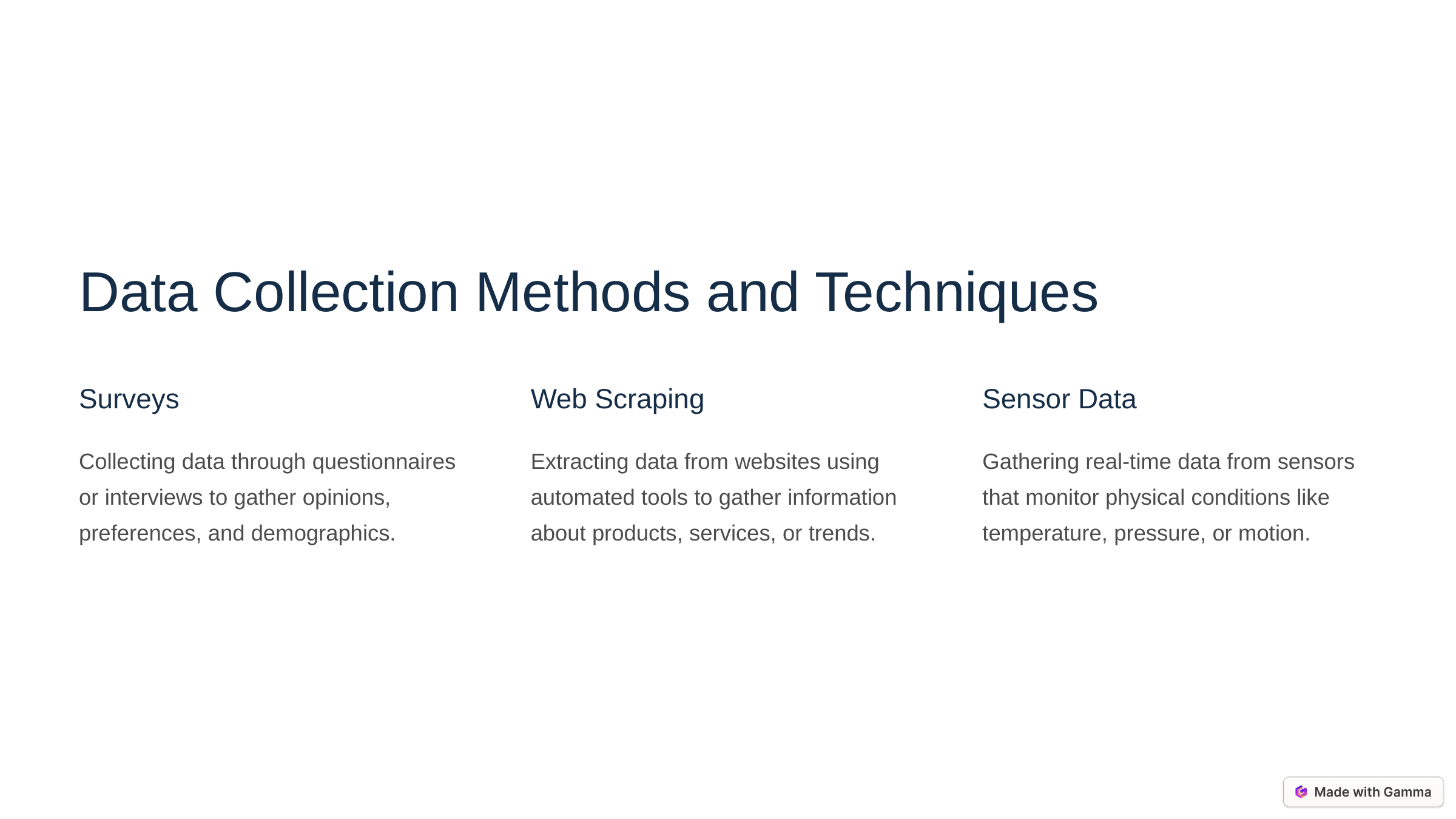

Data Collection Methods and Techniques
Surveys
Web Scraping
Sensor Data
Collecting data through questionnaires or interviews to gather opinions, preferences, and demographics.
Extracting data from websites using automated tools to gather information about products, services, or trends.
Gathering real-time data from sensors that monitor physical conditions like temperature, pressure, or motion.